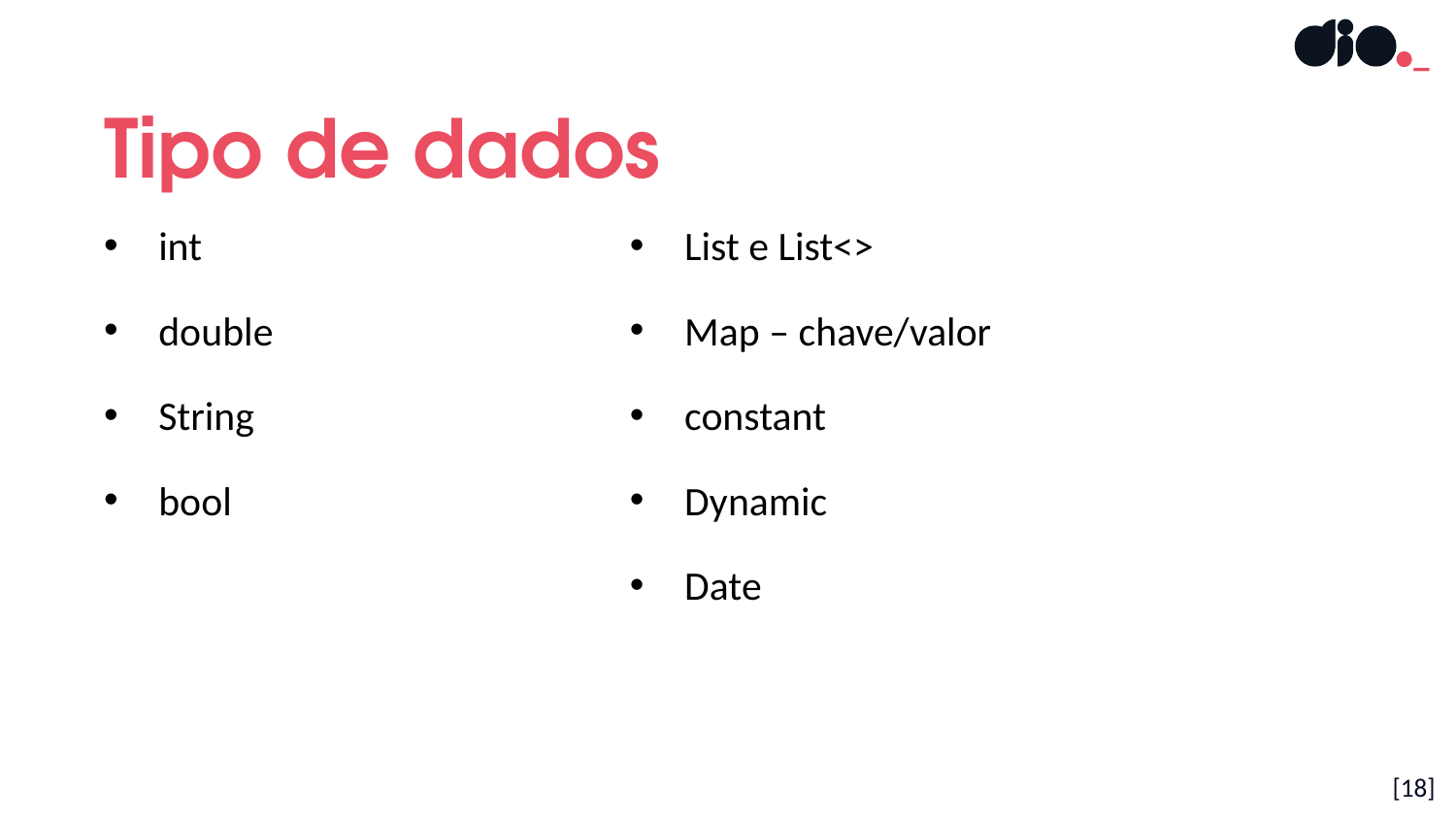

Tipo de dados
int
double
String
bool

List e List<>
Map – chave/valor
constant
Dynamic
Date

[18]